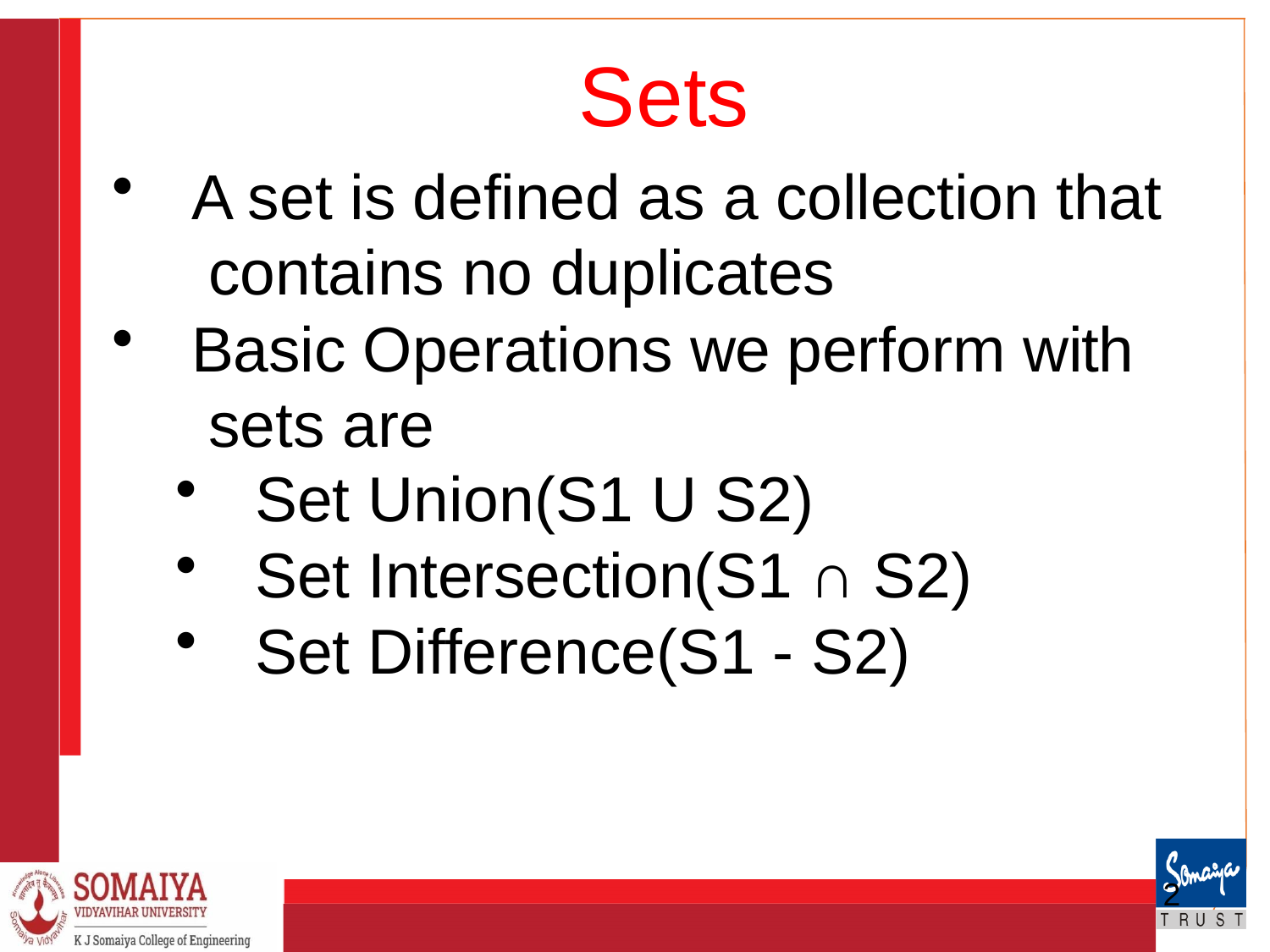

# Sets
A set is defined as a collection that  contains no duplicates
Basic Operations we perform with  sets are
Set Union(S1 U S2)
Set Intersection(S1 ∩ S2)
Set Difference(S1 - S2)
2